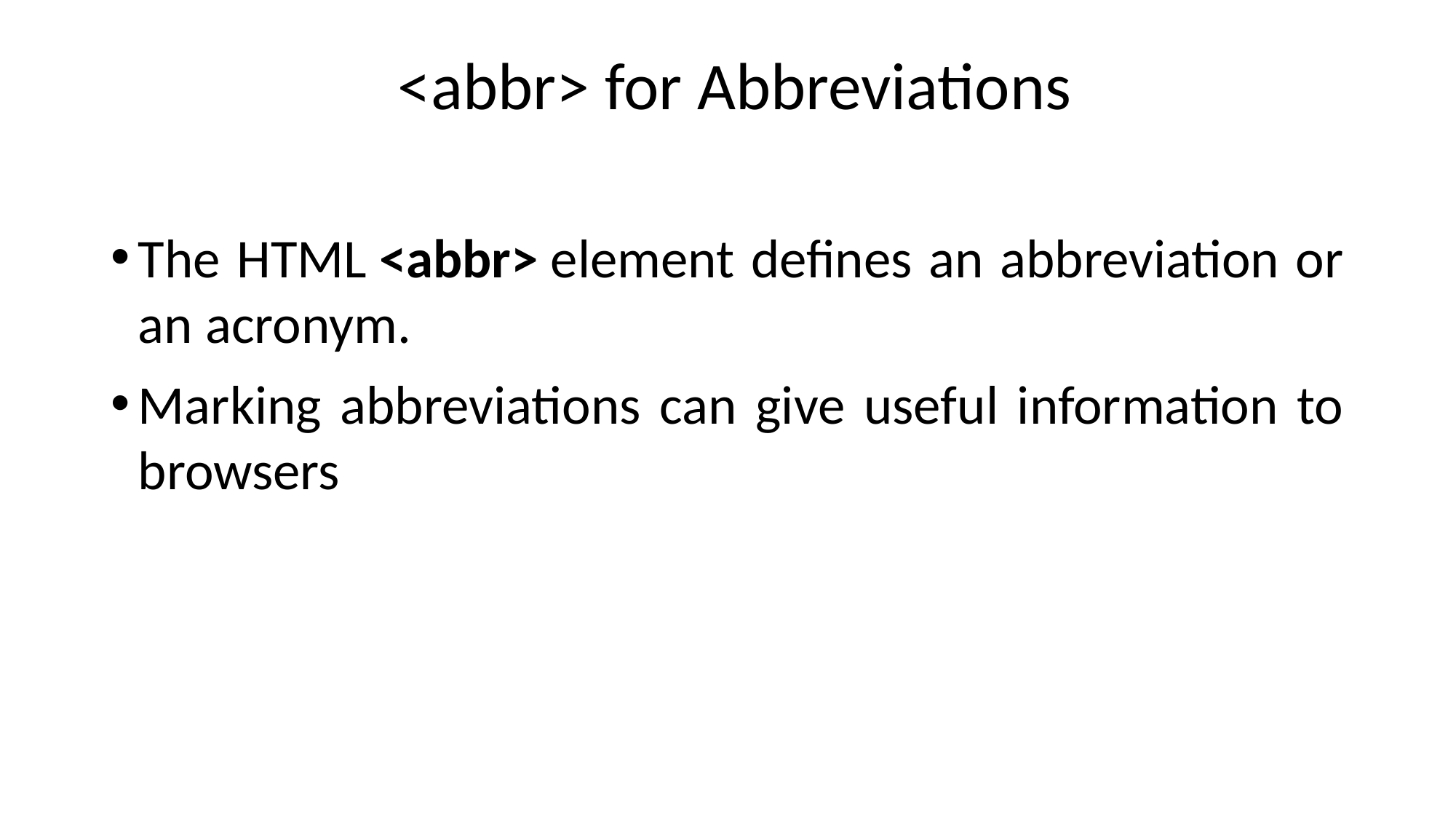

<abbr> for Abbreviations
The HTML <abbr> element defines an abbreviation or an acronym.
Marking abbreviations can give useful information to browsers